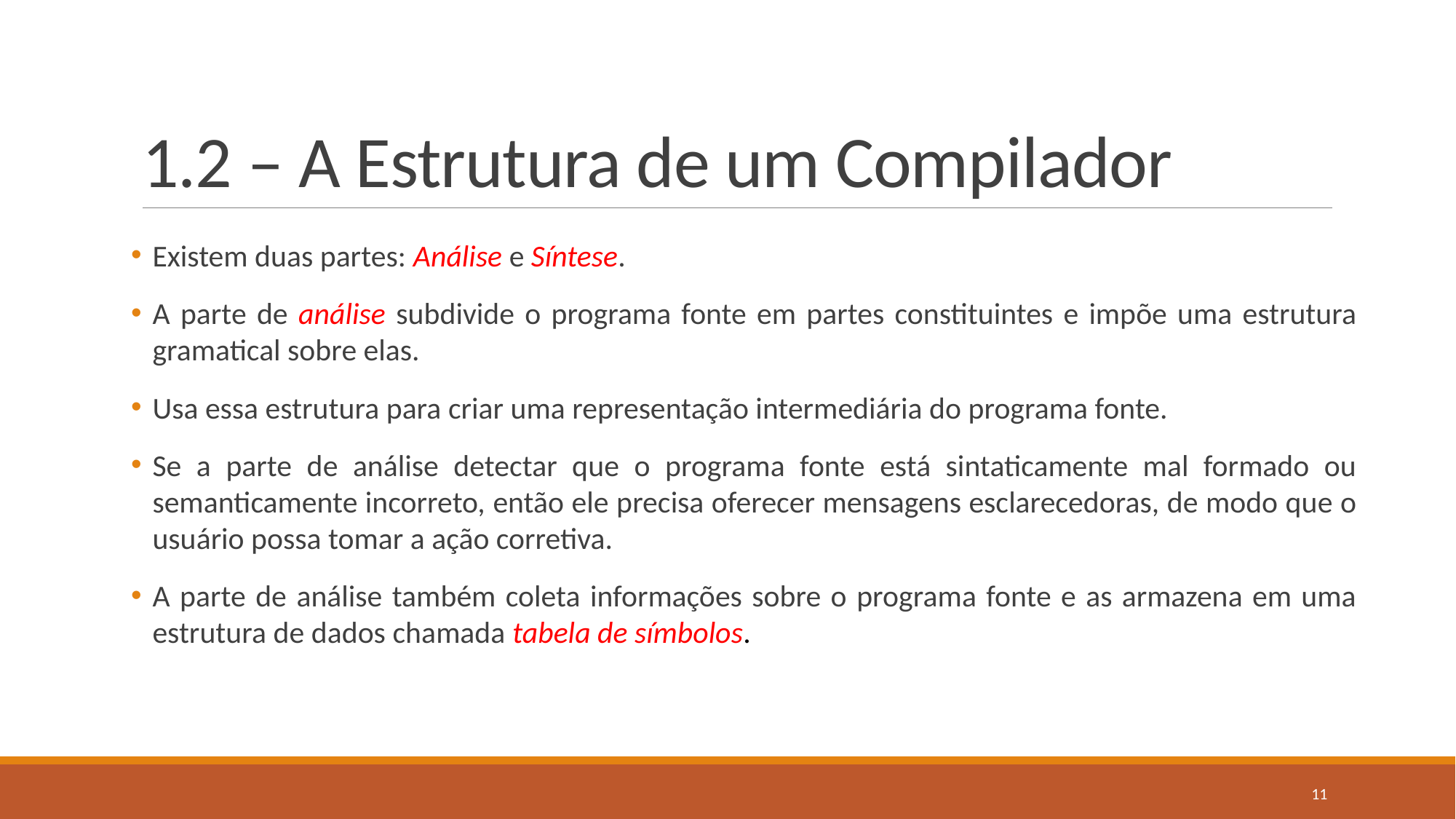

# 1.2 – A Estrutura de um Compilador
Existem duas partes: Análise e Síntese.
A parte de análise subdivide o programa fonte em partes constituintes e impõe uma estrutura gramatical sobre elas.
Usa essa estrutura para criar uma representação intermediária do programa fonte.
Se a parte de análise detectar que o programa fonte está sintaticamente mal formado ou semanticamente incorreto, então ele precisa oferecer mensagens esclarecedoras, de modo que o usuário possa tomar a ação corretiva.
A parte de análise também coleta informações sobre o programa fonte e as armazena em uma estrutura de dados chamada tabela de símbolos.
11